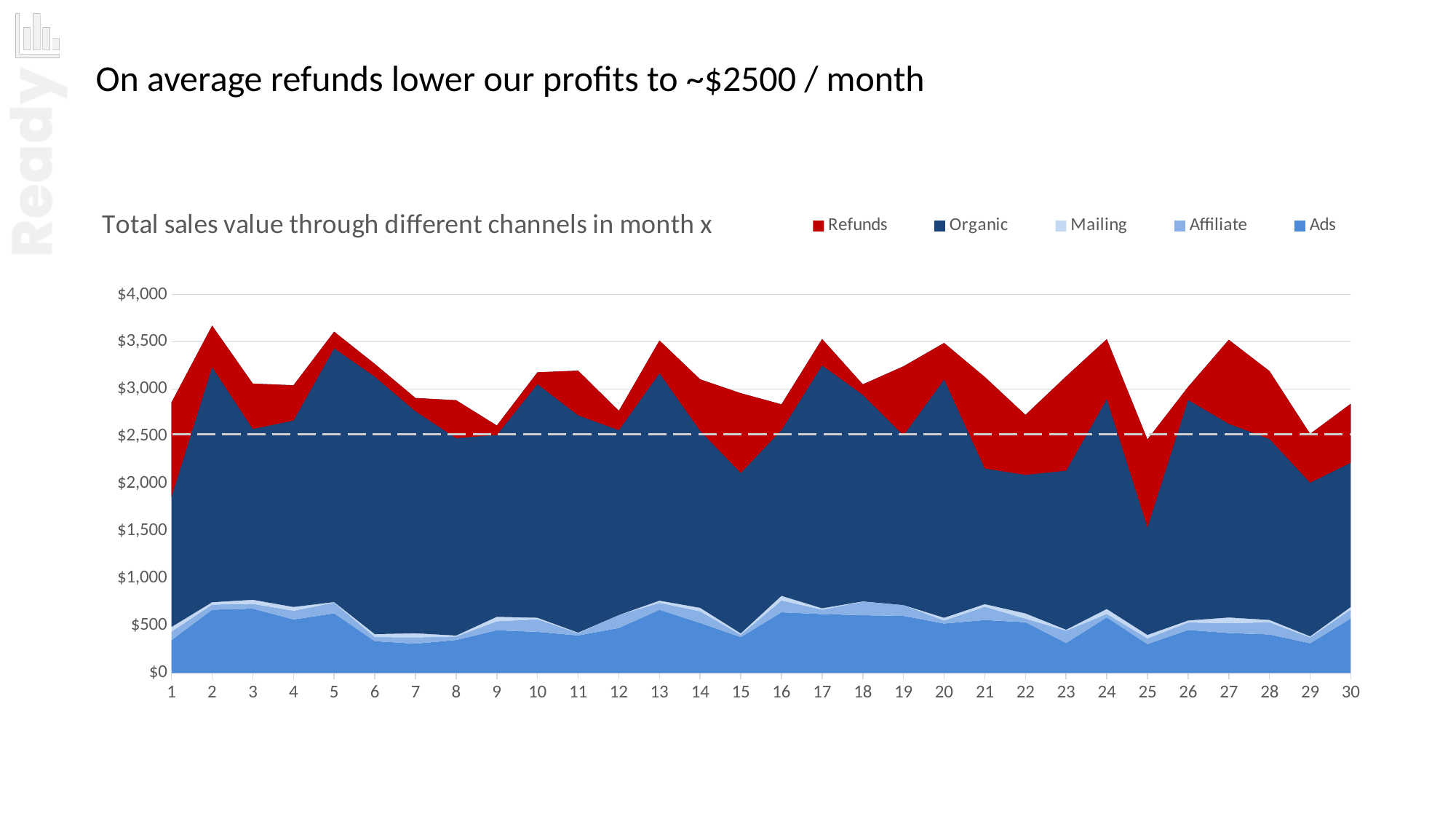

Exercise: Stacked Area Chart
On average refunds lower our profits to ~$2500 / month

### Chart: Total sales value through different channels in month x

| Category | Ads | Affiliate | Mailing | Organic | Refunds |
|---|---|---|---|---|---|
| 1 | 348.0 | 90.0 | 49.0 | 2374.0 | -1000.0 |
| 2 | 669.0 | 54.0 | 25.0 | 2924.0 | -438.0 |
| 3 | 681.0 | 51.0 | 42.0 | 2285.0 | -479.0 |
| 4 | 566.0 | 92.0 | 40.0 | 2344.0 | -373.0 |
| 5 | 631.0 | 114.0 | 5.0 | 2858.0 | -175.0 |
| 6 | 337.0 | 43.0 | 31.0 | 2856.0 | -134.0 |
| 7 | 310.0 | 67.0 | 43.0 | 2487.0 | -140.0 |
| 8 | 349.0 | 37.0 | 10.0 | 2488.0 | -401.0 |
| 9 | 452.0 | 95.0 | 47.0 | 2022.0 | -100.0 |
| 10 | 435.0 | 133.0 | 16.0 | 2595.0 | -125.0 |
| 11 | 397.0 | 24.0 | 6.0 | 2769.0 | -472.0 |
| 12 | 476.0 | 137.0 | 0.0 | 2158.0 | -204.0 |
| 13 | 668.0 | 74.0 | 23.0 | 2750.0 | -346.0 |
| 14 | 529.0 | 124.0 | 36.0 | 2415.0 | -544.0 |
| 15 | 379.0 | 25.0 | 15.0 | 2539.0 | -843.0 |
| 16 | 642.0 | 125.0 | 49.0 | 2024.0 | -272.0 |
| 17 | 623.0 | 47.0 | 14.0 | 2847.0 | -279.0 |
| 18 | 611.0 | 143.0 | 3.0 | 2294.0 | -110.0 |
| 19 | 604.0 | 114.0 | 0.0 | 2524.0 | -730.0 |
| 20 | 523.0 | 32.0 | 29.0 | 2905.0 | -386.0 |
| 21 | 560.0 | 141.0 | 27.0 | 2401.0 | -967.0 |
| 22 | 537.0 | 38.0 | 55.0 | 2099.0 | -635.0 |
| 23 | 318.0 | 130.0 | 10.0 | 2678.0 | -997.0 |
| 24 | 588.0 | 37.0 | 52.0 | 2852.0 | -633.0 |
| 25 | 306.0 | 60.0 | 37.0 | 2066.0 | -930.0 |
| 26 | 455.0 | 79.0 | 21.0 | 2470.0 | -138.0 |
| 27 | 423.0 | 105.0 | 59.0 | 2935.0 | -888.0 |
| 28 | 408.0 | 128.0 | 25.0 | 2631.0 | -718.0 |
| 29 | 314.0 | 63.0 | 11.0 | 2140.0 | -516.0 |
| 30 | 577.0 | 95.0 | 26.0 | 2149.0 | -623.0 |